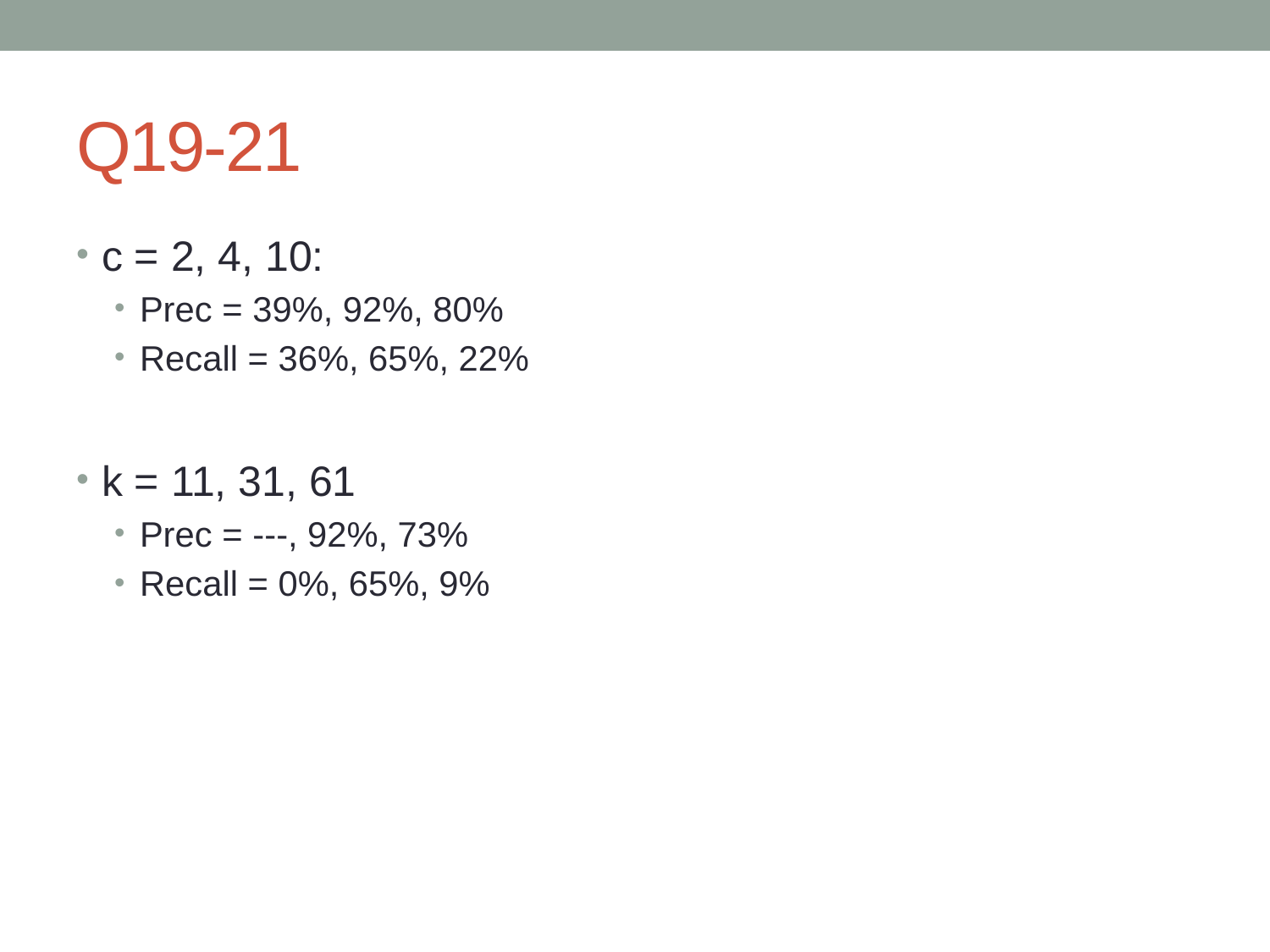

# Q19-21
c = 2, 4, 10:
Prec = 39%, 92%, 80%
Recall = 36%, 65%, 22%

k = 11, 31, 61
Prec = ---, 92%, 73%
Recall = 0%, 65%, 9%